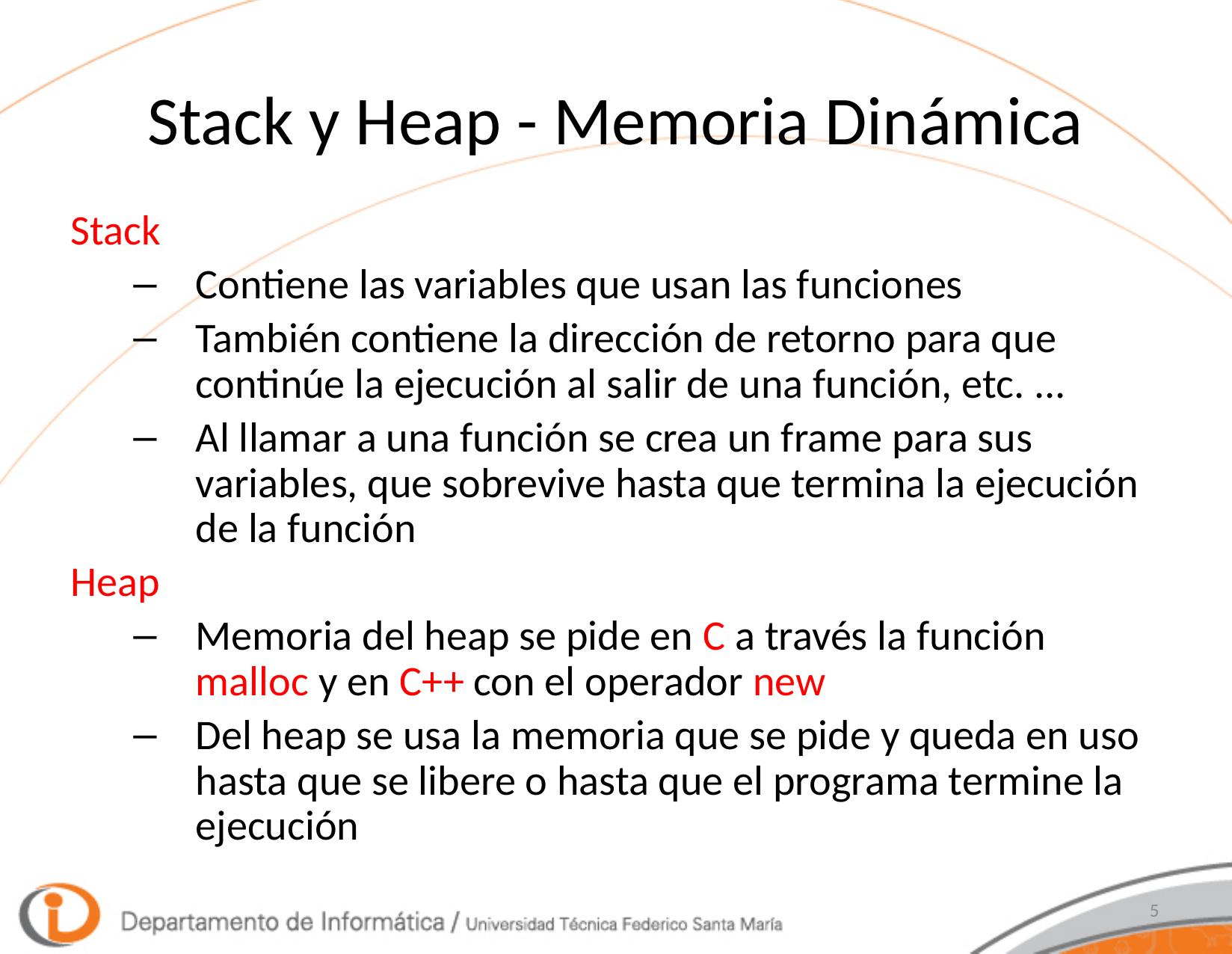

# Stack y Heap - Memoria Dinámica
Stack
Contiene las variables que usan las funciones
También contiene la dirección de retorno para que continúe la ejecución al salir de una función, etc. ...
Al llamar a una función se crea un frame para sus variables, que sobrevive hasta que termina la ejecución de la función
Heap
Memoria del heap se pide en C a través la función malloc y en C++ con el operador new
Del heap se usa la memoria que se pide y queda en uso hasta que se libere o hasta que el programa termine la ejecución
5